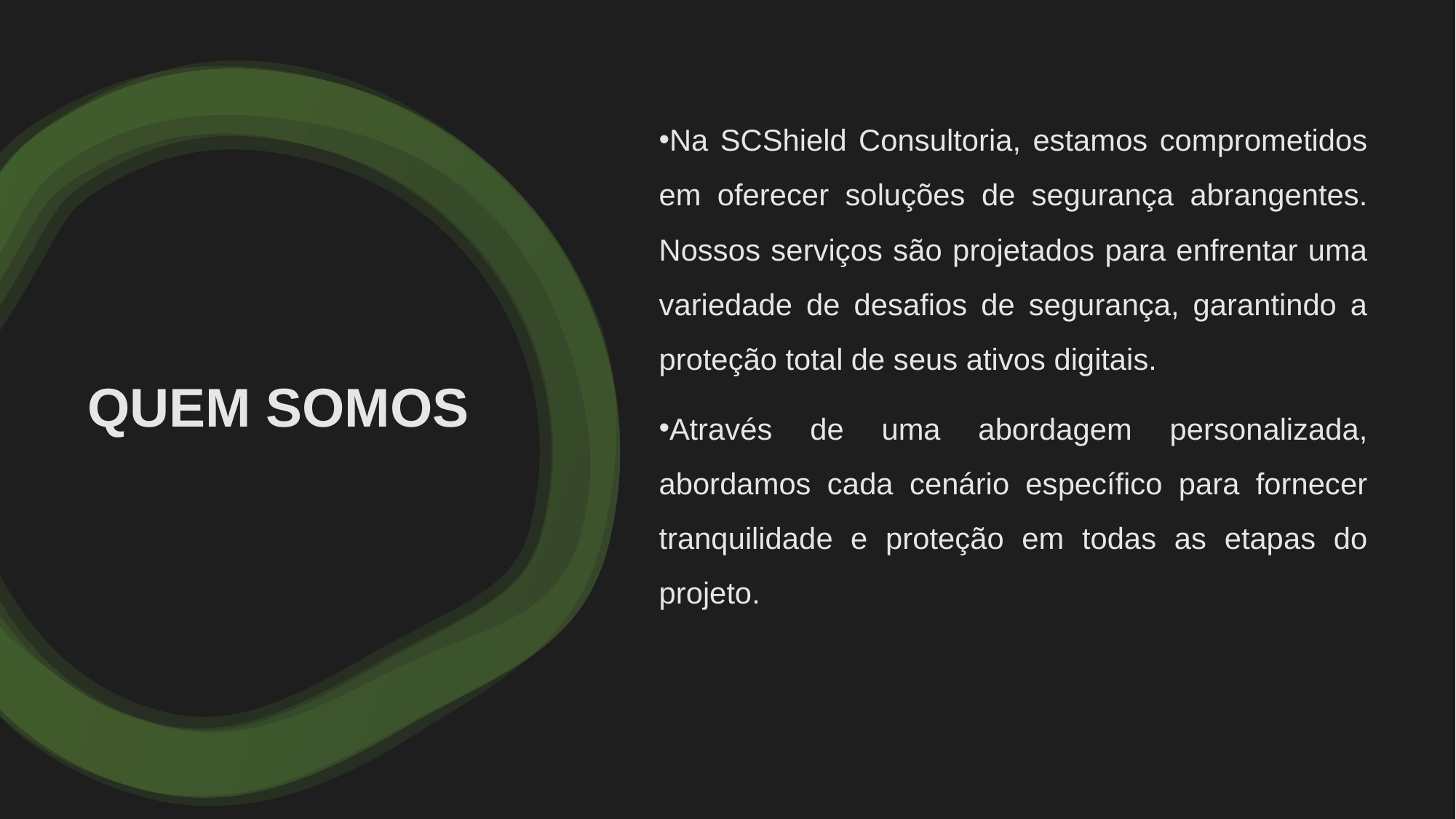

Na SCShield Consultoria, estamos comprometidos em oferecer soluções de segurança abrangentes. Nossos serviços são projetados para enfrentar uma variedade de desafios de segurança, garantindo a proteção total de seus ativos digitais.
Através de uma abordagem personalizada, abordamos cada cenário específico para fornecer tranquilidade e proteção em todas as etapas do projeto.

# Quem somos